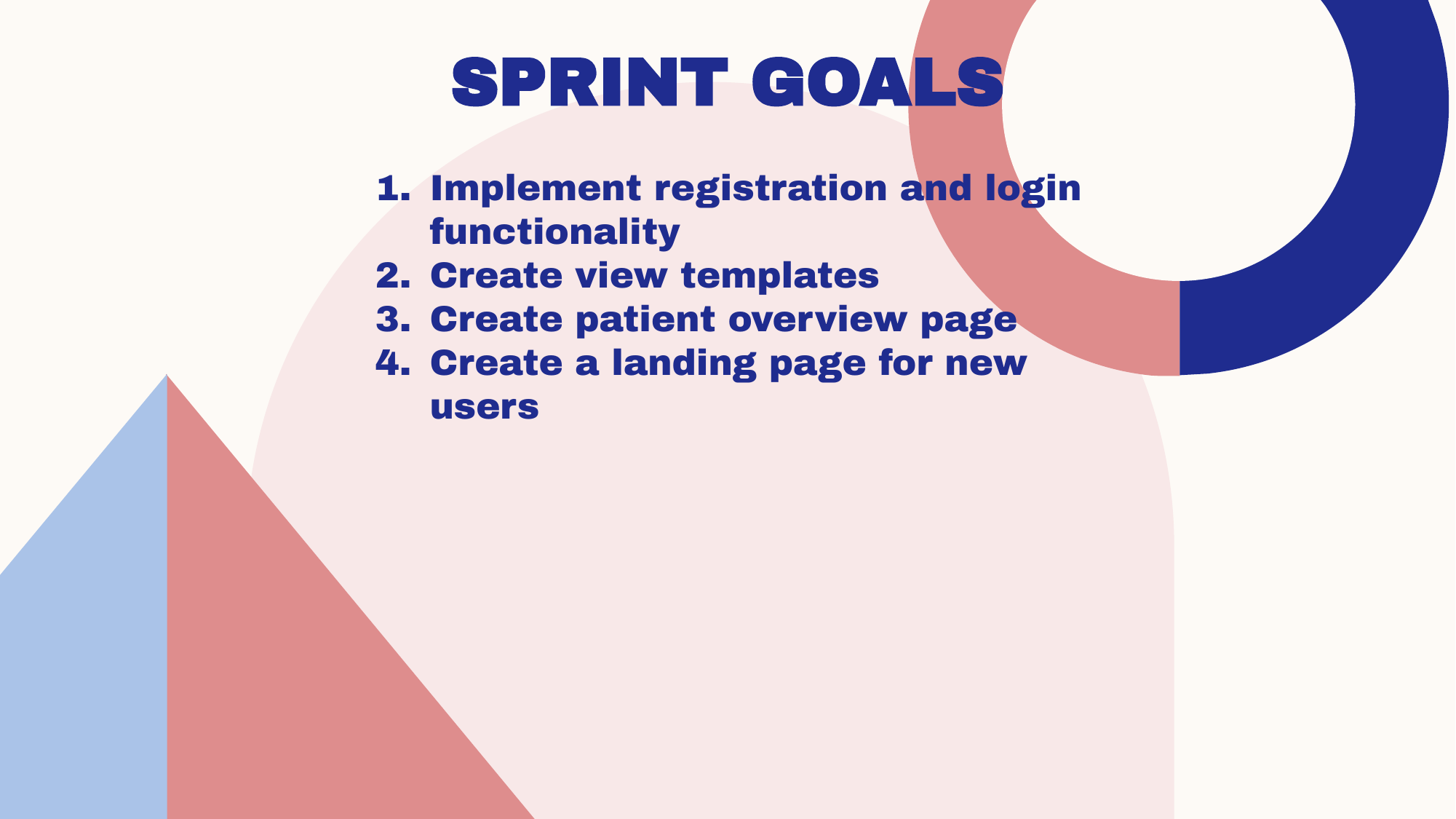

# Sprint Goals
Implement registration and login functionality
Create view templates
Create patient overview page
Create a landing page for new users